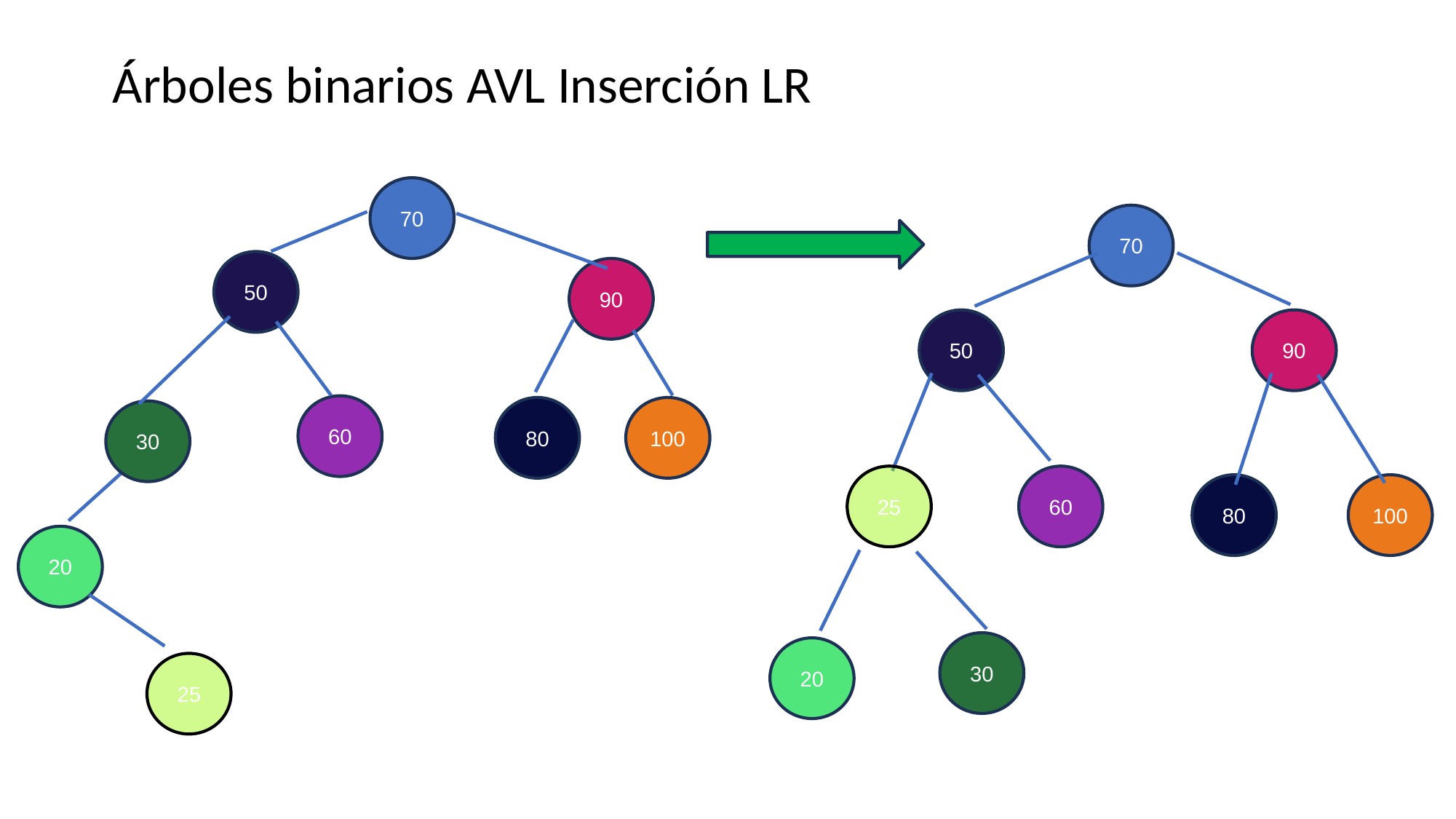

# Árboles binarios AVL Inserción LR
70
70

50
90
50
90
60
100
80
30
25
60
100
80
20
30
20
25